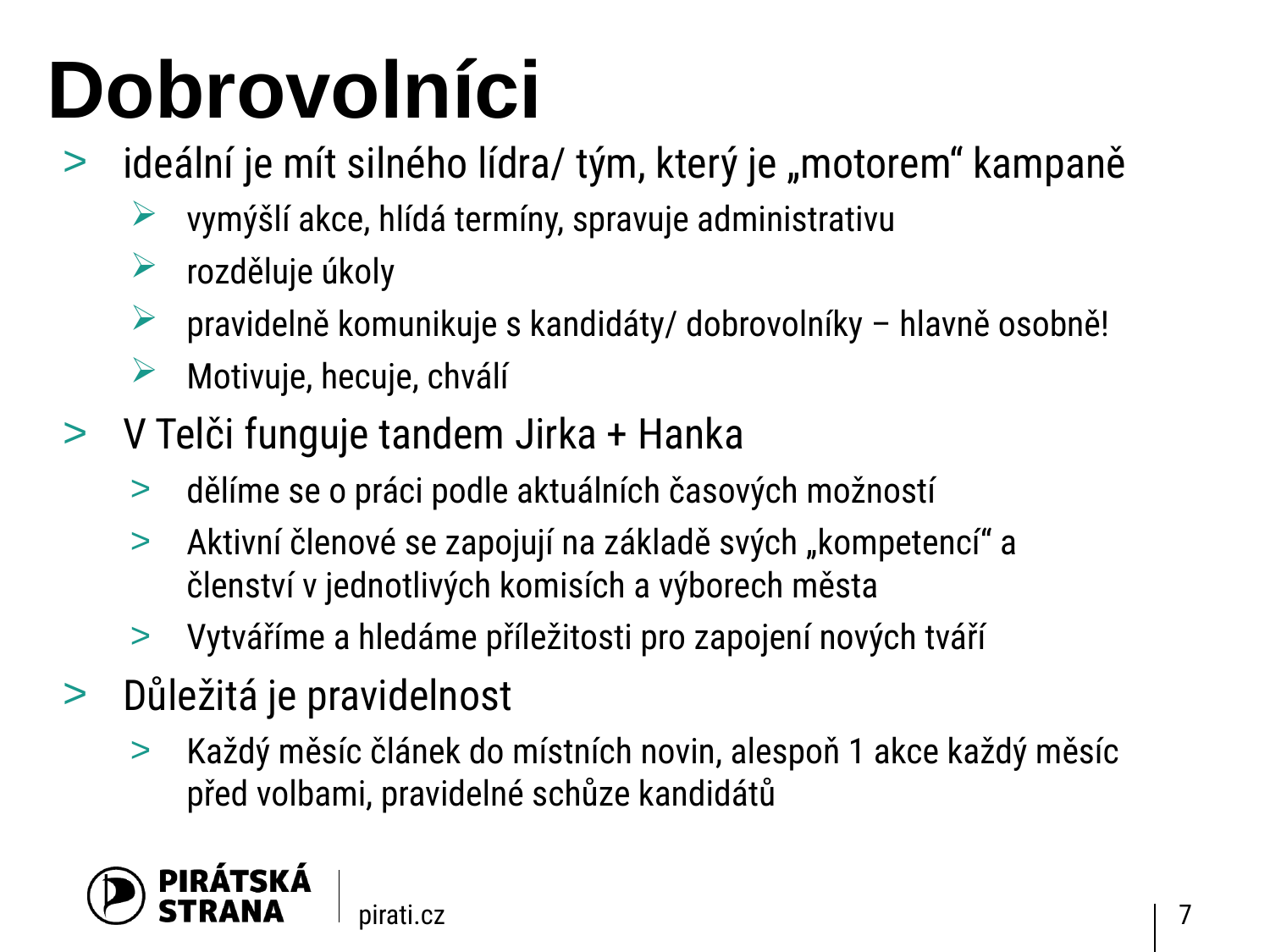

# Dobrovolníci
ideální je mít silného lídra/ tým, který je „motorem“ kampaně
vymýšlí akce, hlídá termíny, spravuje administrativu
rozděluje úkoly
pravidelně komunikuje s kandidáty/ dobrovolníky – hlavně osobně!
Motivuje, hecuje, chválí
V Telči funguje tandem Jirka + Hanka
dělíme se o práci podle aktuálních časových možností
Aktivní členové se zapojují na základě svých „kompetencí“ a členství v jednotlivých komisích a výborech města
Vytváříme a hledáme příležitosti pro zapojení nových tváří
Důležitá je pravidelnost
Každý měsíc článek do místních novin, alespoň 1 akce každý měsíc před volbami, pravidelné schůze kandidátů

7